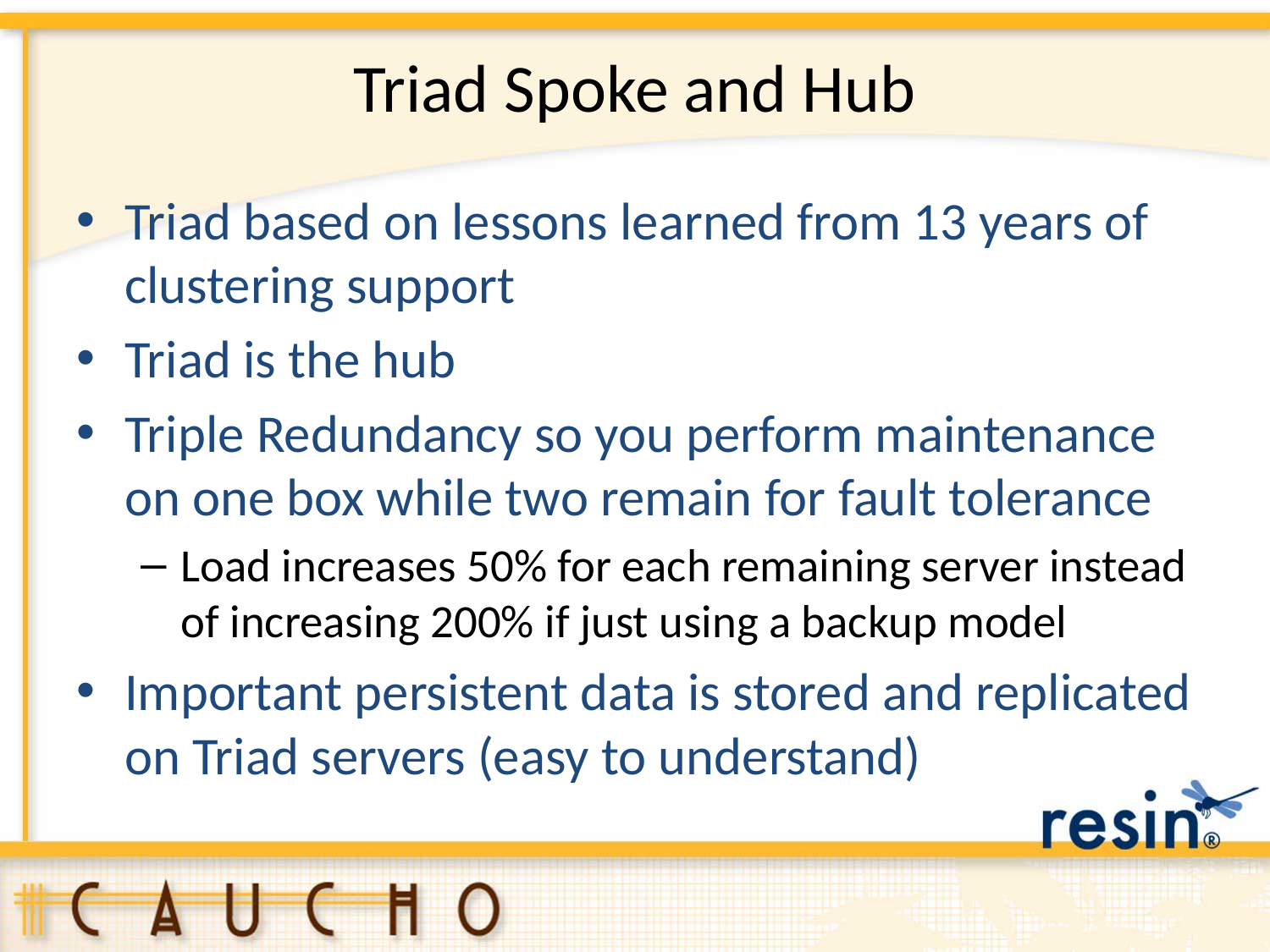

# Triad Spoke and Hub
Triad based on lessons learned from 13 years of clustering support
Triad is the hub
Triple Redundancy so you perform maintenance on one box while two remain for fault tolerance
Load increases 50% for each remaining server instead of increasing 200% if just using a backup model
Important persistent data is stored and replicated on Triad servers (easy to understand)